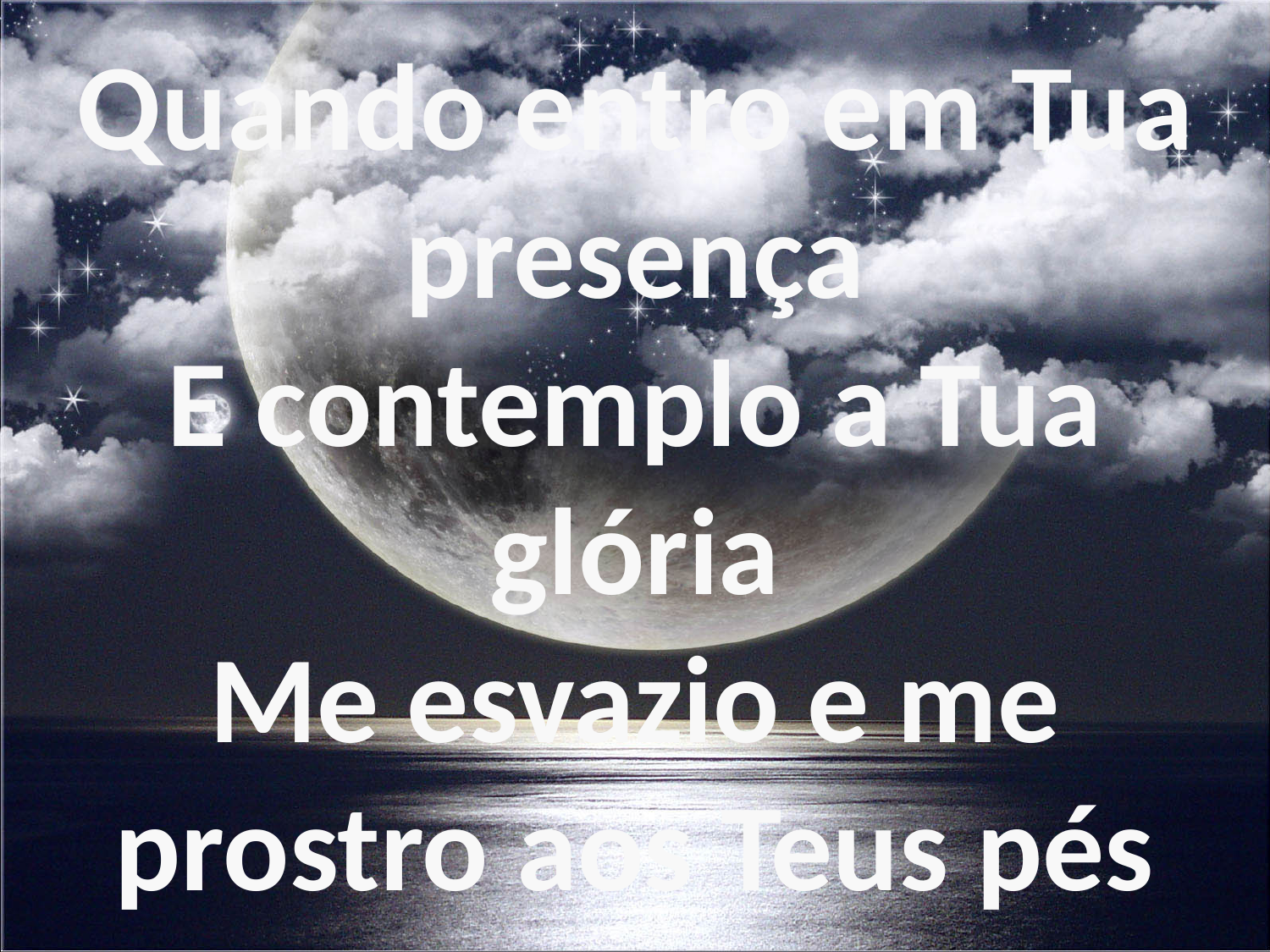

Quando entro em Tua presença
E contemplo a Tua glória
Me esvazio e me prostro aos Teus pés